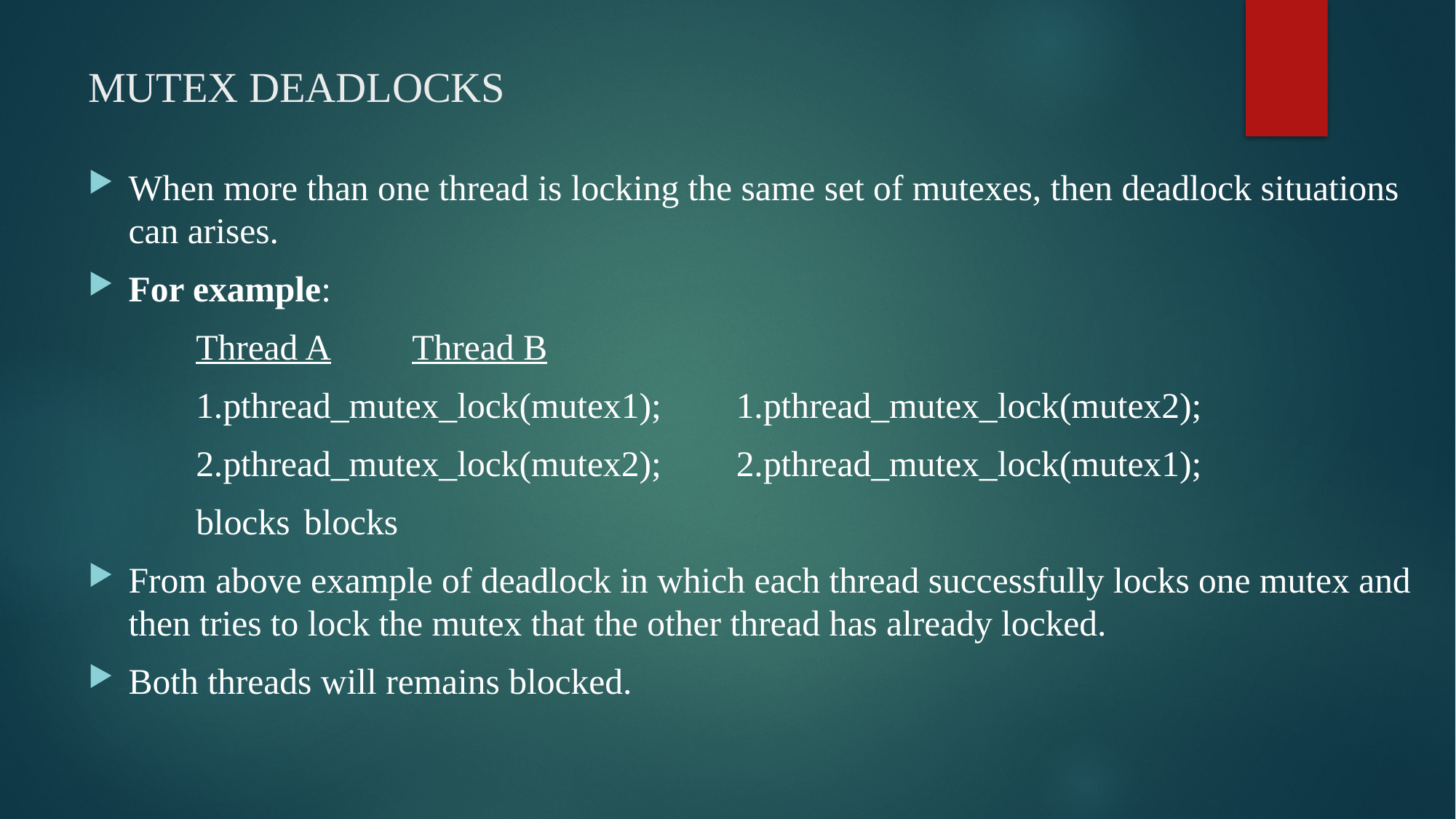

# MUTEX DEADLOCKS
When more than one thread is locking the same set of mutexes, then deadlock situations can arises.
For example:
Thread A										Thread B
1.pthread_mutex_lock(mutex1);					1.pthread_mutex_lock(mutex2);
2.pthread_mutex_lock(mutex2);					2.pthread_mutex_lock(mutex1);
					blocks											blocks
From above example of deadlock in which each thread successfully locks one mutex and then tries to lock the mutex that the other thread has already locked.
Both threads will remains blocked.